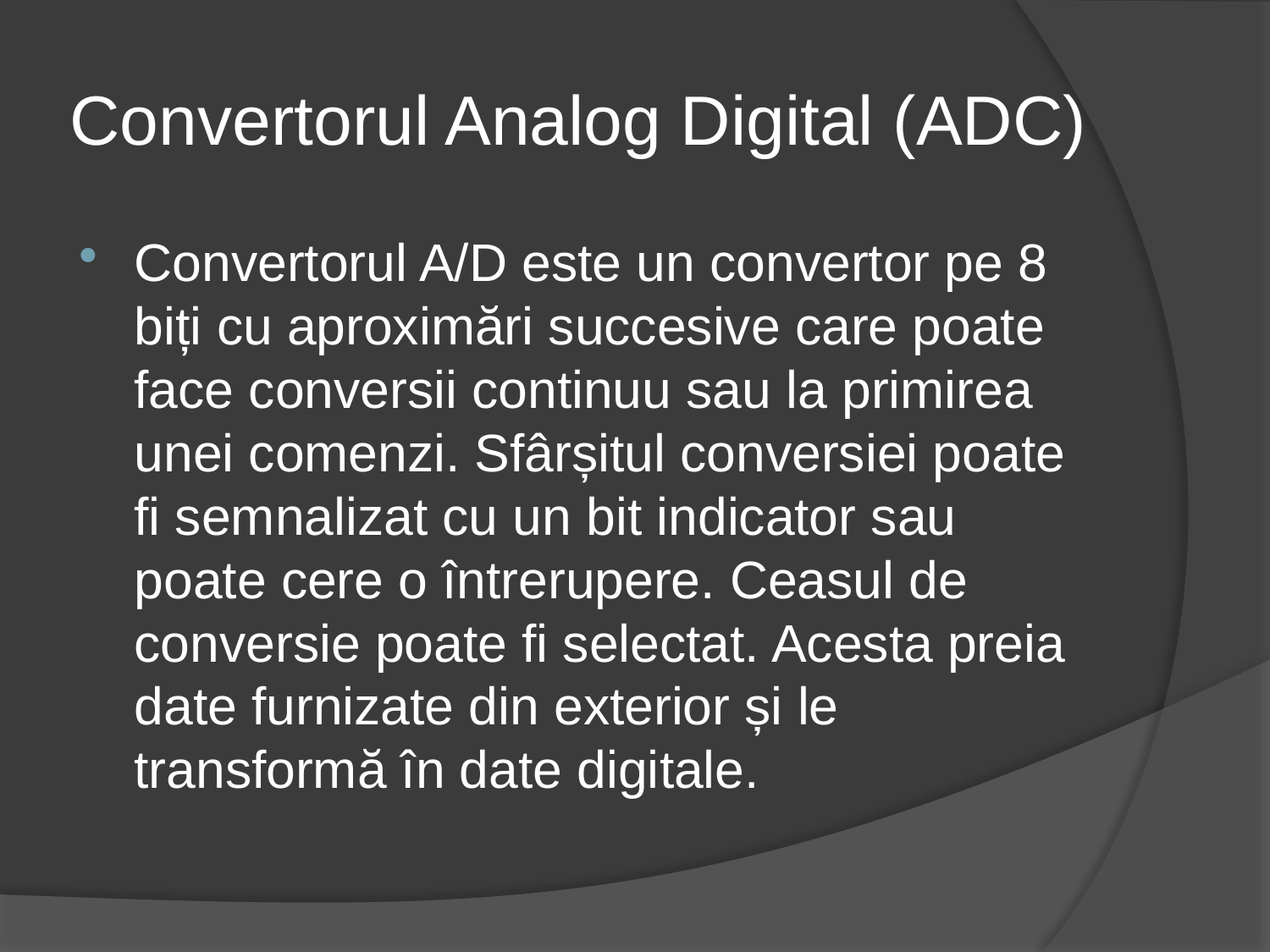

# Convertorul Analog Digital (ADC)
Convertorul A/D este un convertor pe 8 biți cu aproximări succesive care poate face conversii continuu sau la primirea unei comenzi. Sfârșitul conversiei poate fi semnalizat cu un bit indicator sau poate cere o întrerupere. Ceasul de conversie poate fi selectat. Acesta preia date furnizate din exterior și le transformă în date digitale.